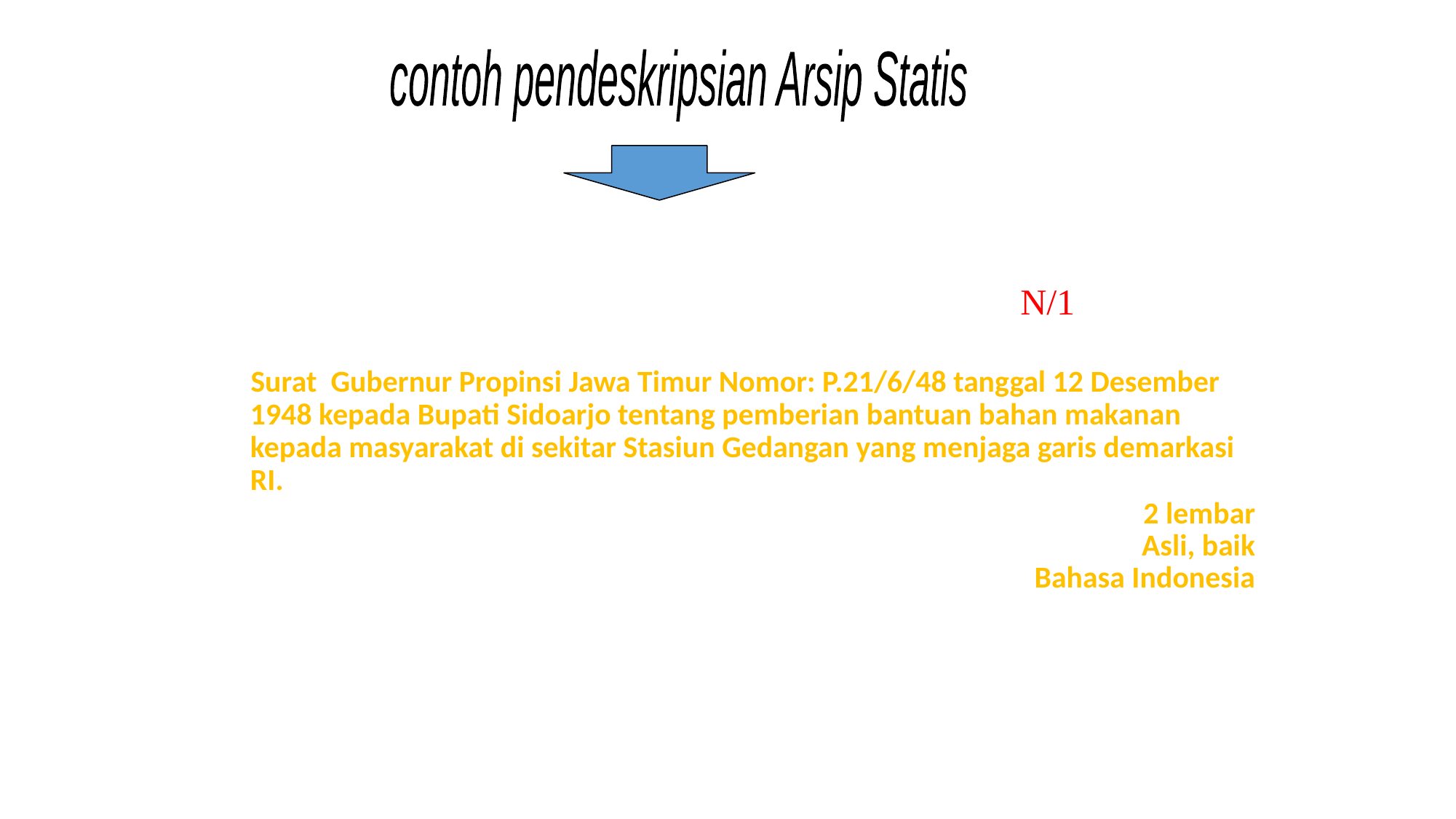

contoh pendeskripsian Arsip Statis

Surat  Gubernur Propinsi Jawa Timur Nomor: P.21/6/48 tanggal 12 Desember 1948 kepada Bupati Sidoarjo tentang pemberian bantuan bahan makanan kepada masyarakat di sekitar Stasiun Gedangan yang menjaga garis demarkasi RI.
2 lembar
Asli, baik
Bahasa Indonesia
N/1